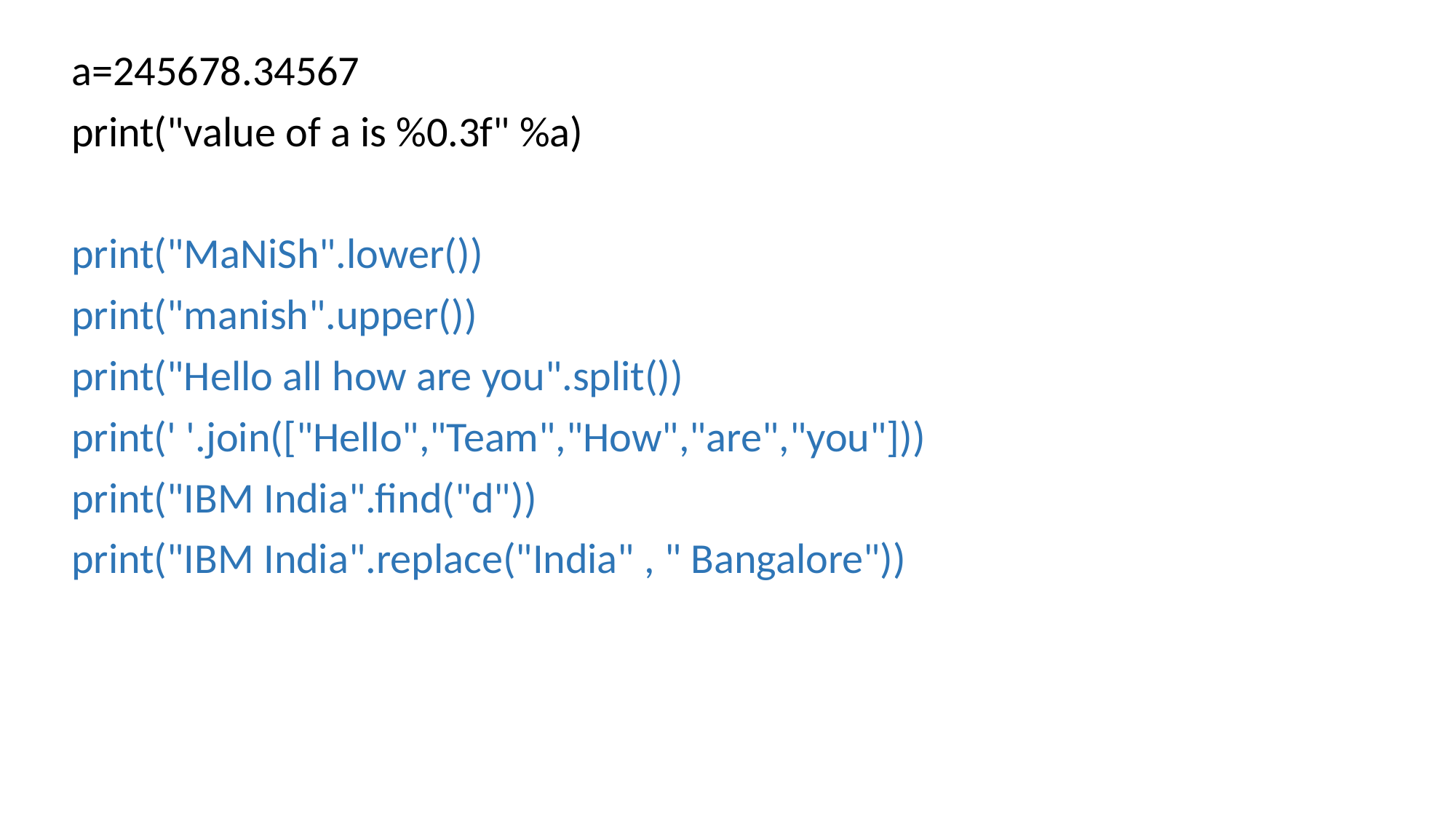

a=245678.34567
print("value of a is %0.3f" %a)

print("MaNiSh".lower())
print("manish".upper())
print("Hello all how are you".split())
print(' '.join(["Hello","Team","How","are","you"]))
print("IBM India".find("d"))
print("IBM India".replace("India" , " Bangalore"))